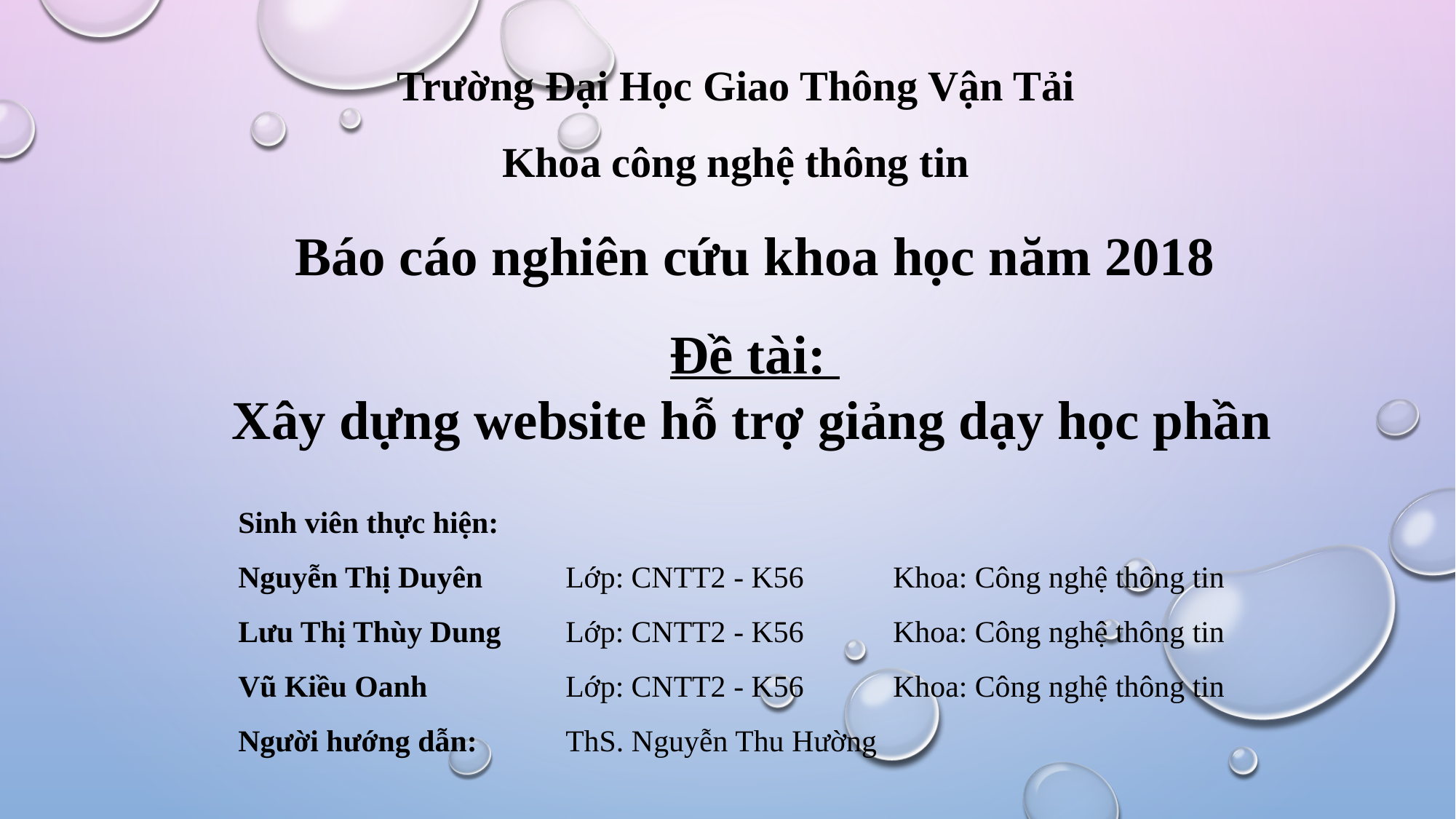

Trường Đại Học Giao Thông Vận Tải
Khoa công nghệ thông tin
Báo cáo nghiên cứu khoa học năm 2018
Đề tài:
Xây dựng website hỗ trợ giảng dạy học phần
Sinh viên thực hiện:
Nguyễn Thị Duyên	Lớp: CNTT2 - K56	Khoa: Công nghệ thông tin
Lưu Thị Thùy Dung	Lớp: CNTT2 - K56	Khoa: Công nghệ thông tin
Vũ Kiều Oanh		Lớp: CNTT2 - K56	Khoa: Công nghệ thông tin
Người hướng dẫn: 	ThS. Nguyễn Thu Hường